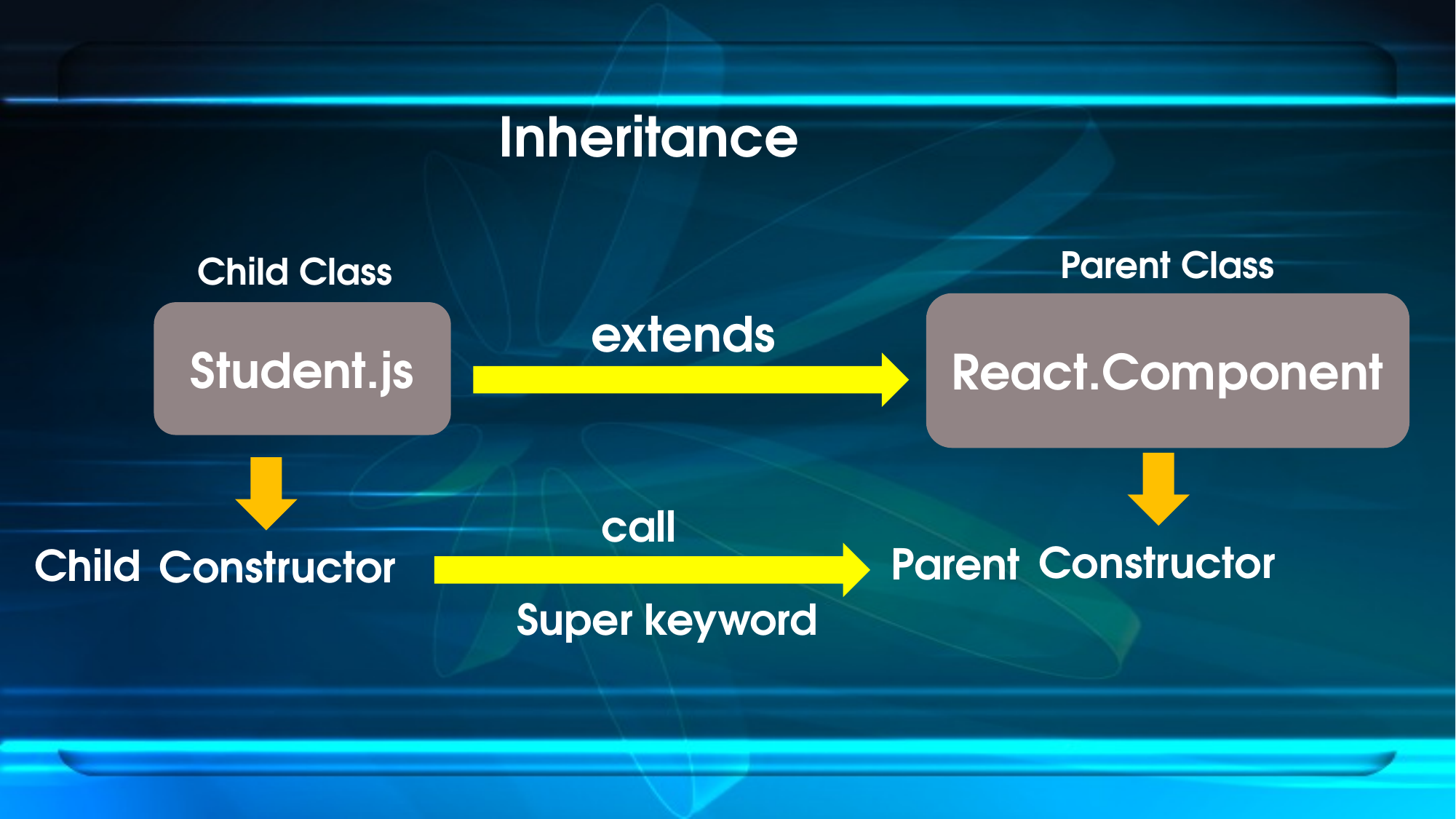

Inheritance
Parent Class
Child Class
React.Component
extends
Student.js

call
Constructor
Parent
Child
Constructor

Super keyword